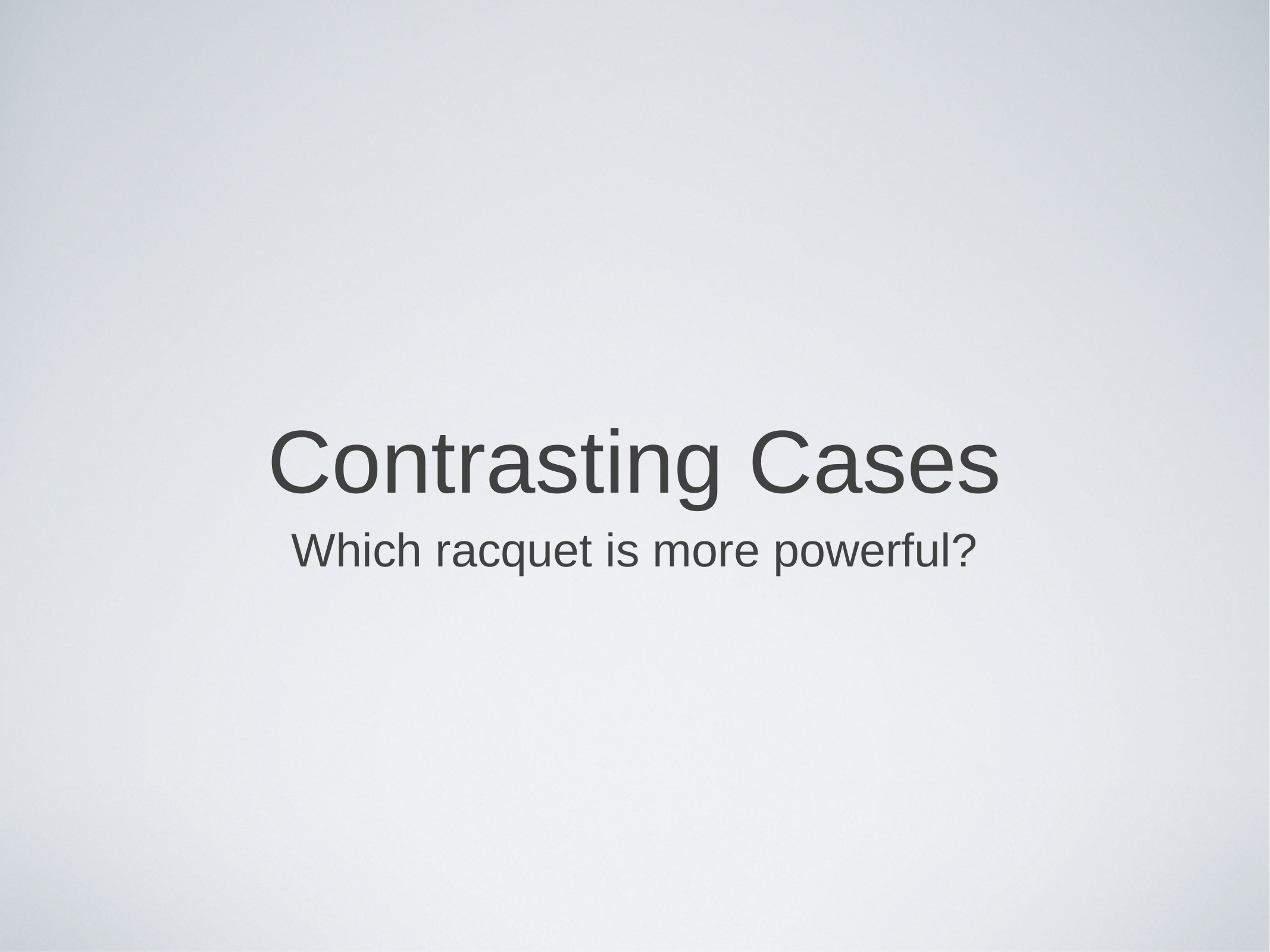

# Contrasting Cases
Which racquet is more powerful?